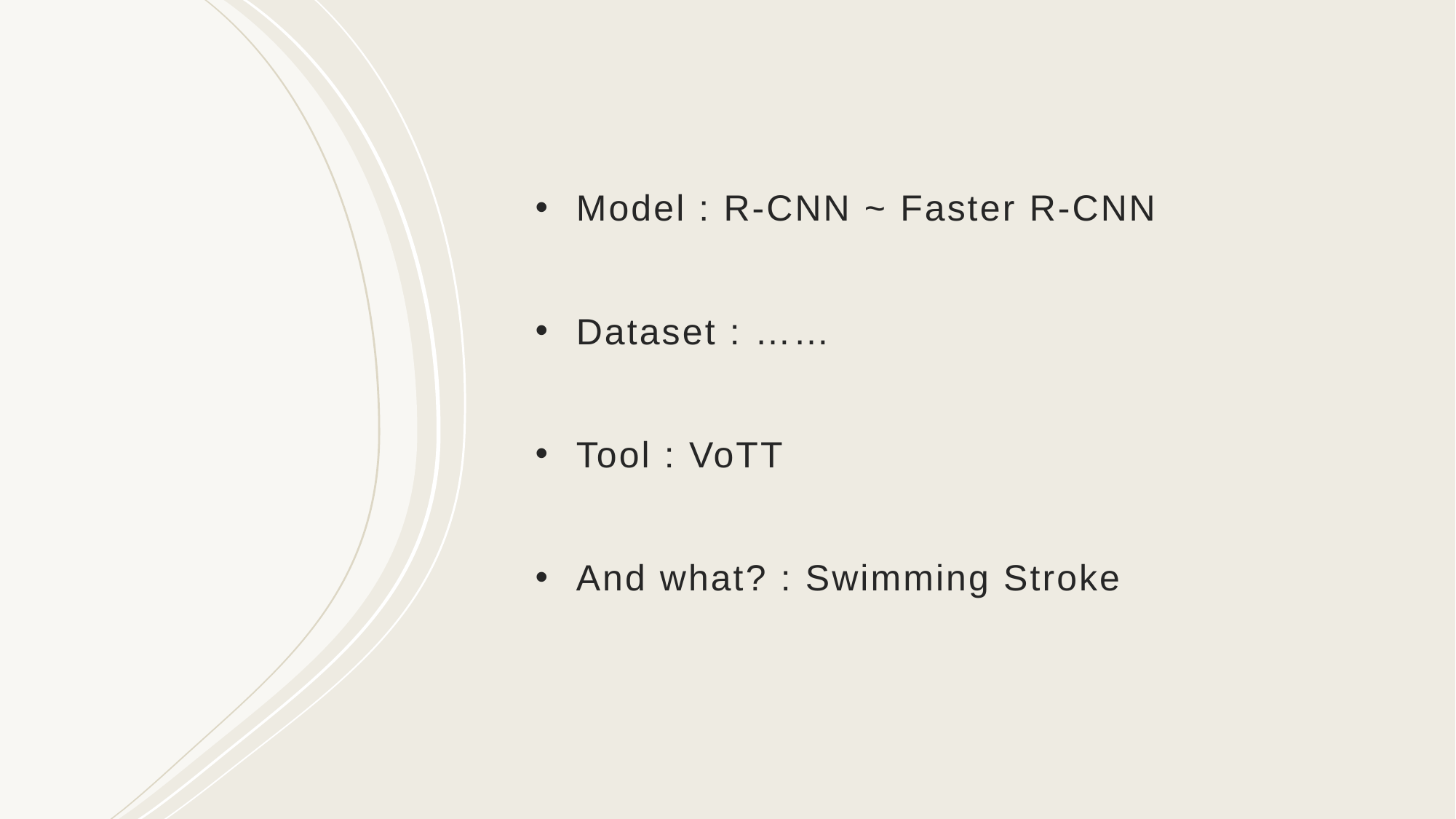

Model : R-CNN ~ Faster R-CNN
Dataset : ……
Tool : VoTT
And what? : Swimming Stroke